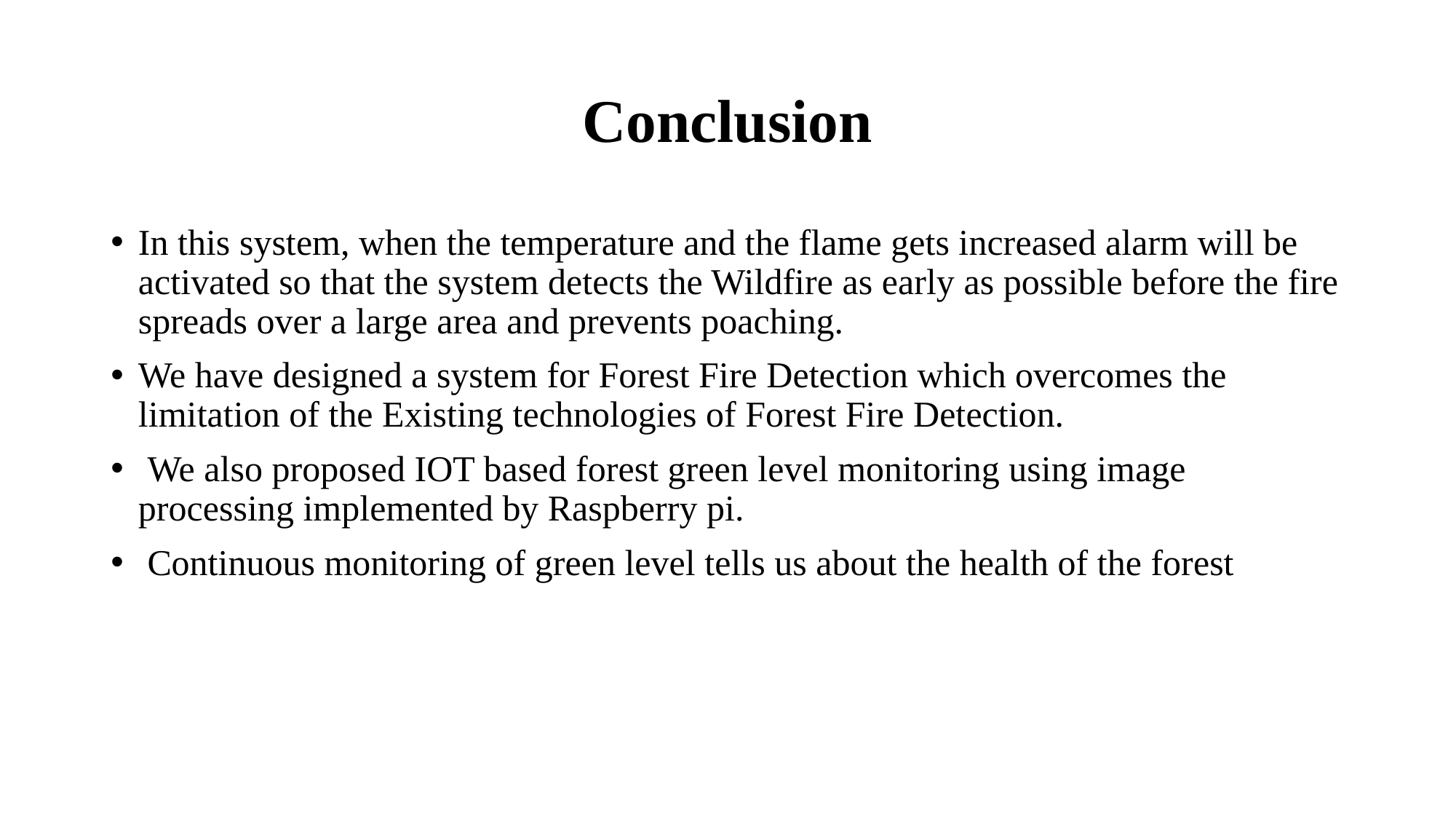

# Conclusion
In this system, when the temperature and the flame gets increased alarm will be activated so that the system detects the Wildfire as early as possible before the fire spreads over a large area and prevents poaching.
We have designed a system for Forest Fire Detection which overcomes the limitation of the Existing technologies of Forest Fire Detection.
 We also proposed IOT based forest green level monitoring using image processing implemented by Raspberry pi.
 Continuous monitoring of green level tells us about the health of the forest